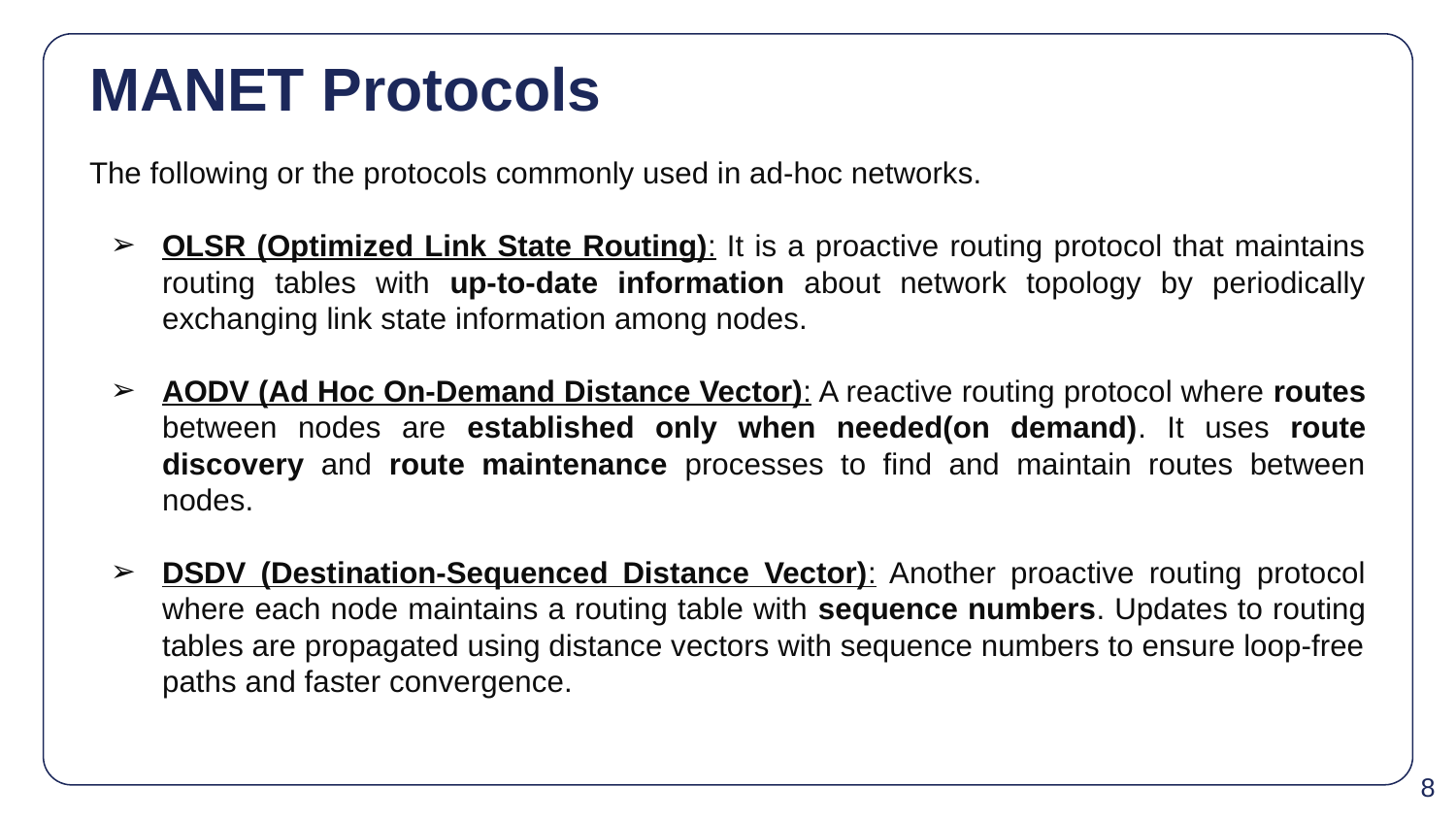

# MANET Protocols
The following or the protocols commonly used in ad-hoc networks.

OLSR (Optimized Link State Routing): It is a proactive routing protocol that maintains routing tables with up-to-date information about network topology by periodically exchanging link state information among nodes.

AODV (Ad Hoc On-Demand Distance Vector): A reactive routing protocol where routes between nodes are established only when needed(on demand). It uses route discovery and route maintenance processes to find and maintain routes between nodes.

DSDV (Destination-Sequenced Distance Vector): Another proactive routing protocol where each node maintains a routing table with sequence numbers. Updates to routing tables are propagated using distance vectors with sequence numbers to ensure loop-free paths and faster convergence.
8